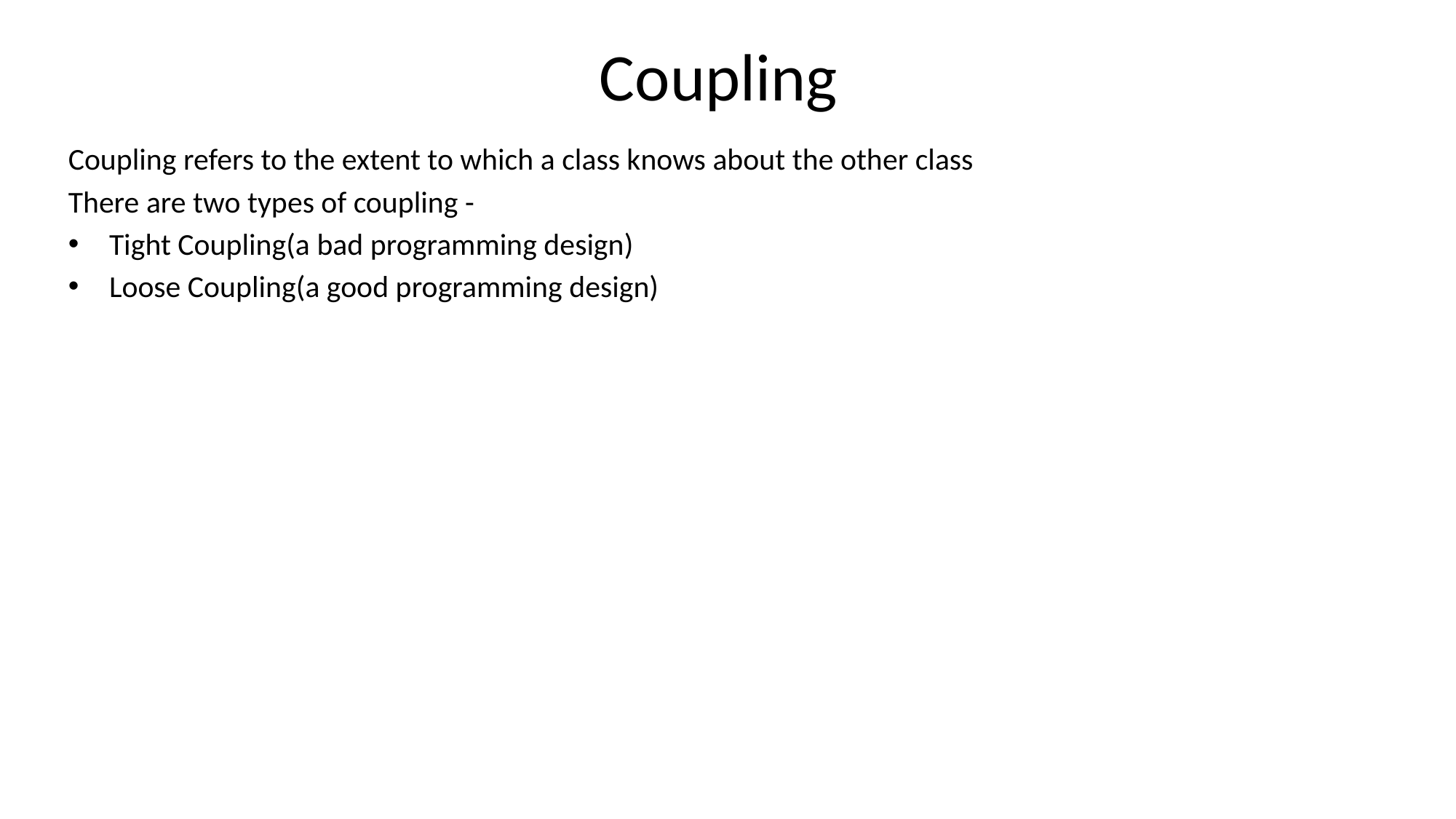

# Coupling
Coupling refers to the extent to which a class knows about the other class
There are two types of coupling -
Tight Coupling(a bad programming design)
Loose Coupling(a good programming design)